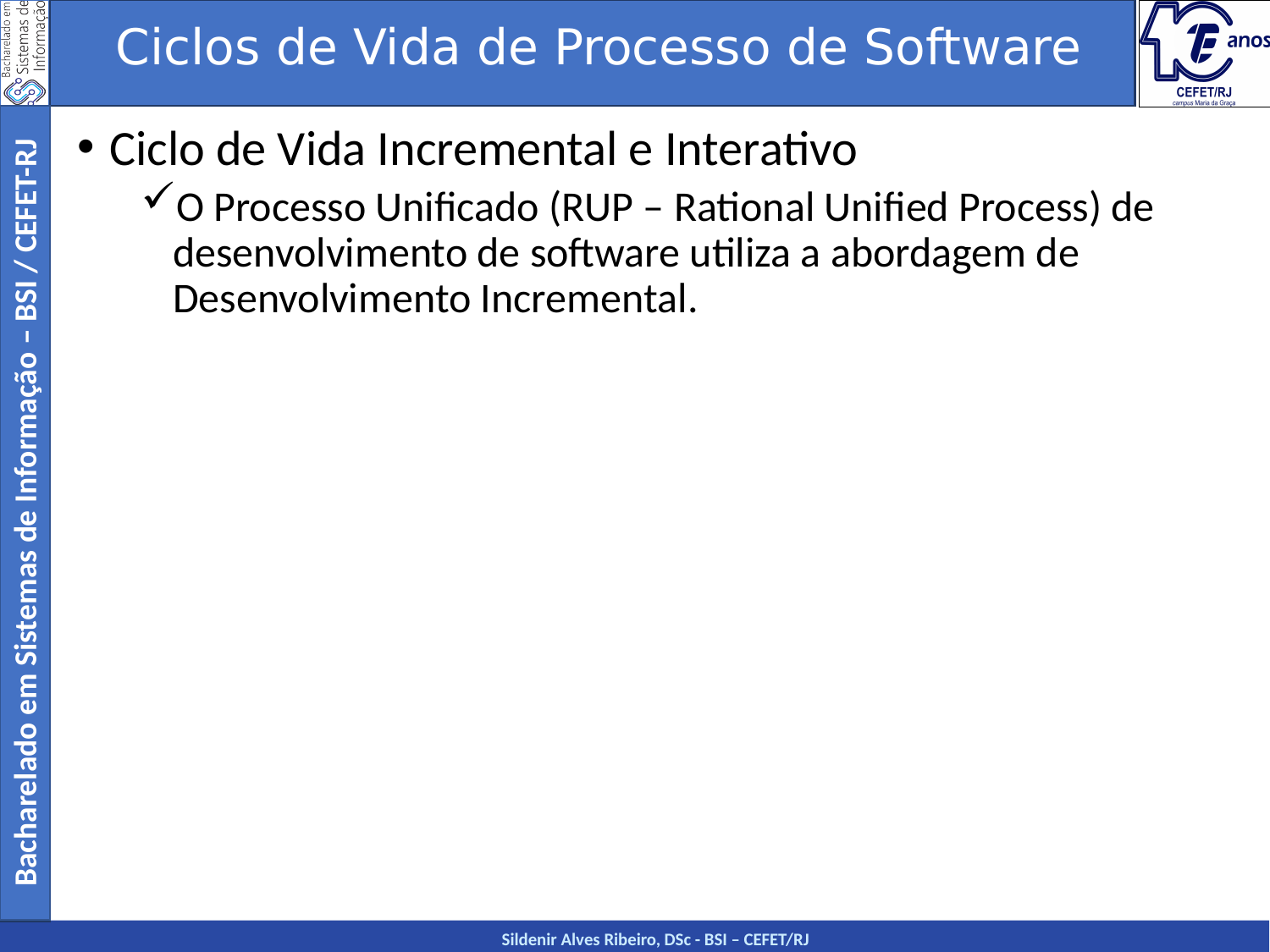

Ciclos de Vida de Processo de Software
Ciclo de Vida Incremental e Interativo
O Processo Unificado (RUP – Rational Unified Process) de desenvolvimento de software utiliza a abordagem de Desenvolvimento Incremental.